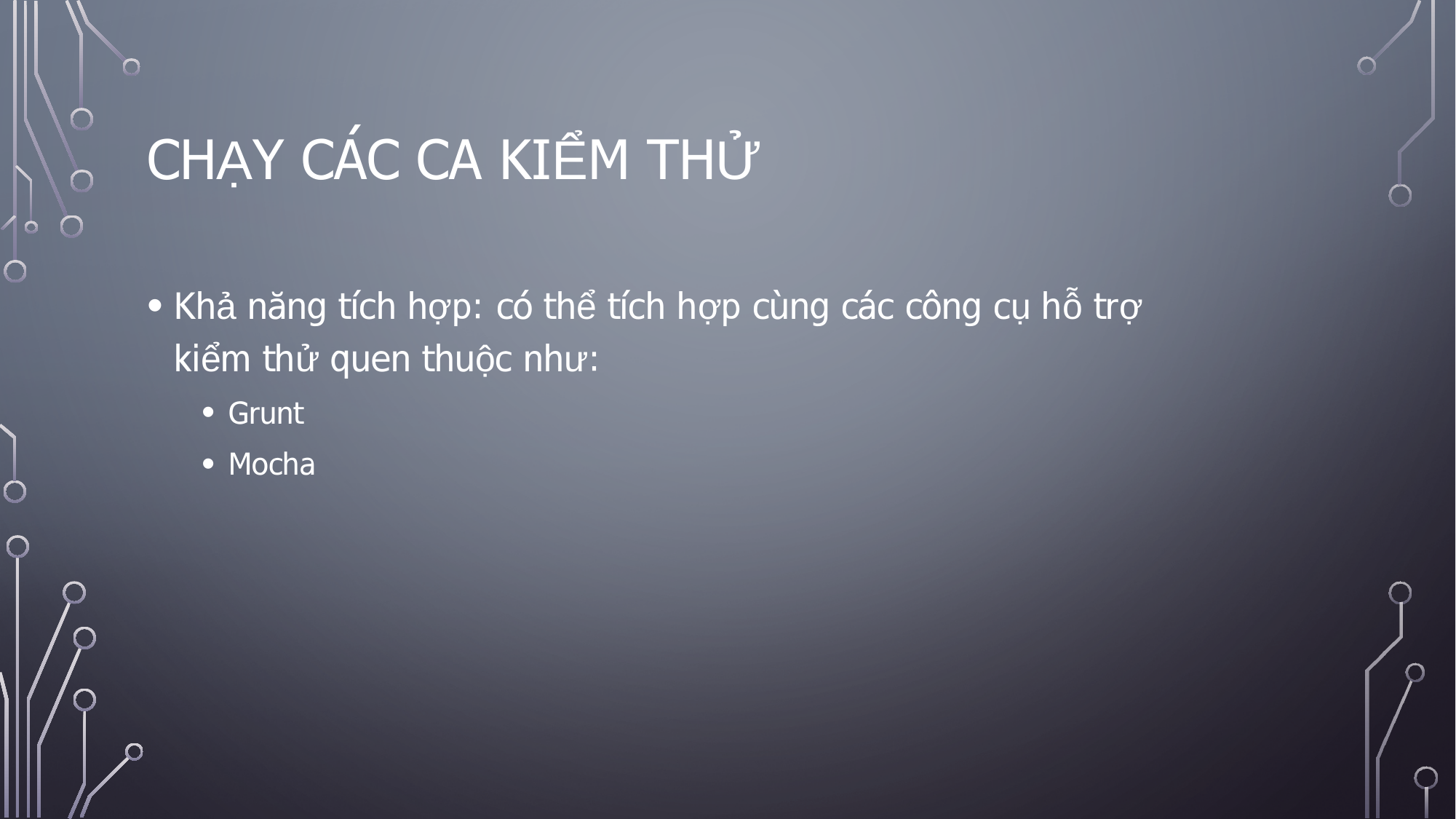

# Chạy các ca kiểm thử
Khả năng tích hợp: có thể tích hợp cùng các công cụ hỗ trợ kiểm thử quen thuộc như:
Grunt
Mocha